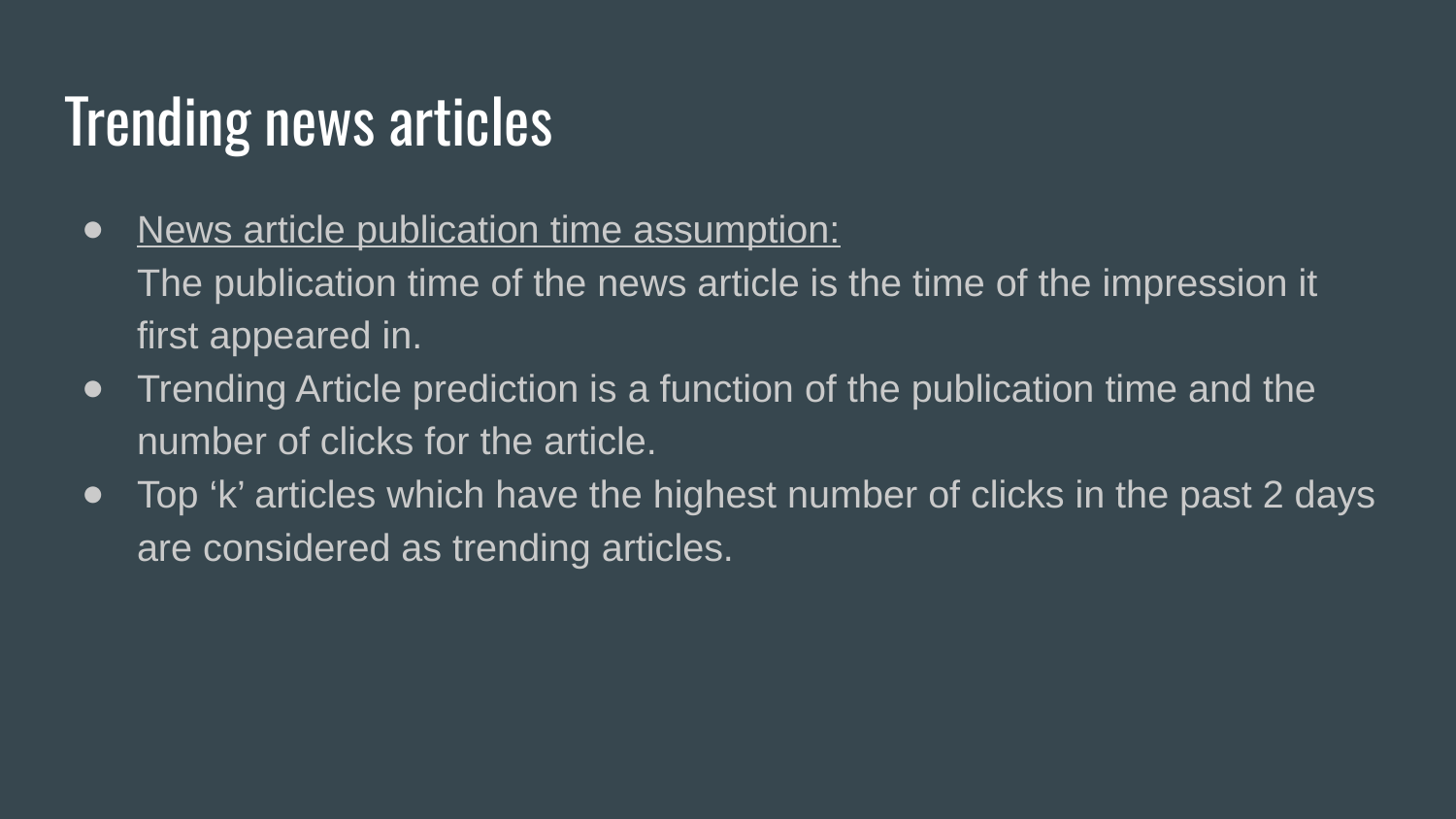

# Trending news articles
News article publication time assumption:
The publication time of the news article is the time of the impression it first appeared in.
Trending Article prediction is a function of the publication time and the number of clicks for the article.
Top ‘k’ articles which have the highest number of clicks in the past 2 days are considered as trending articles.